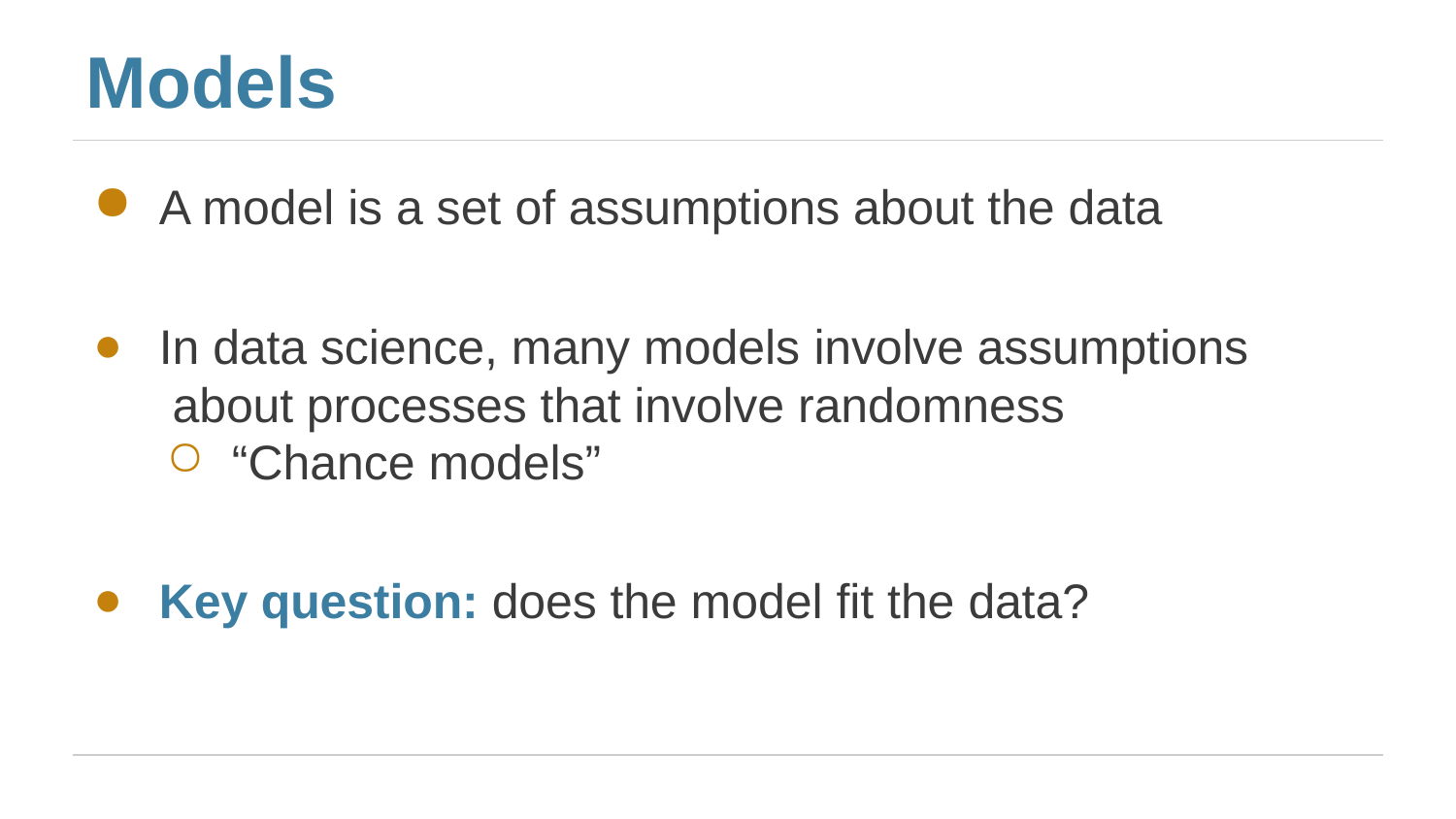

# Models
A model is a set of assumptions about the data

In data science, many models involve assumptions  about processes that involve randomness
“Chance models”

Key question: does the model fit the data?